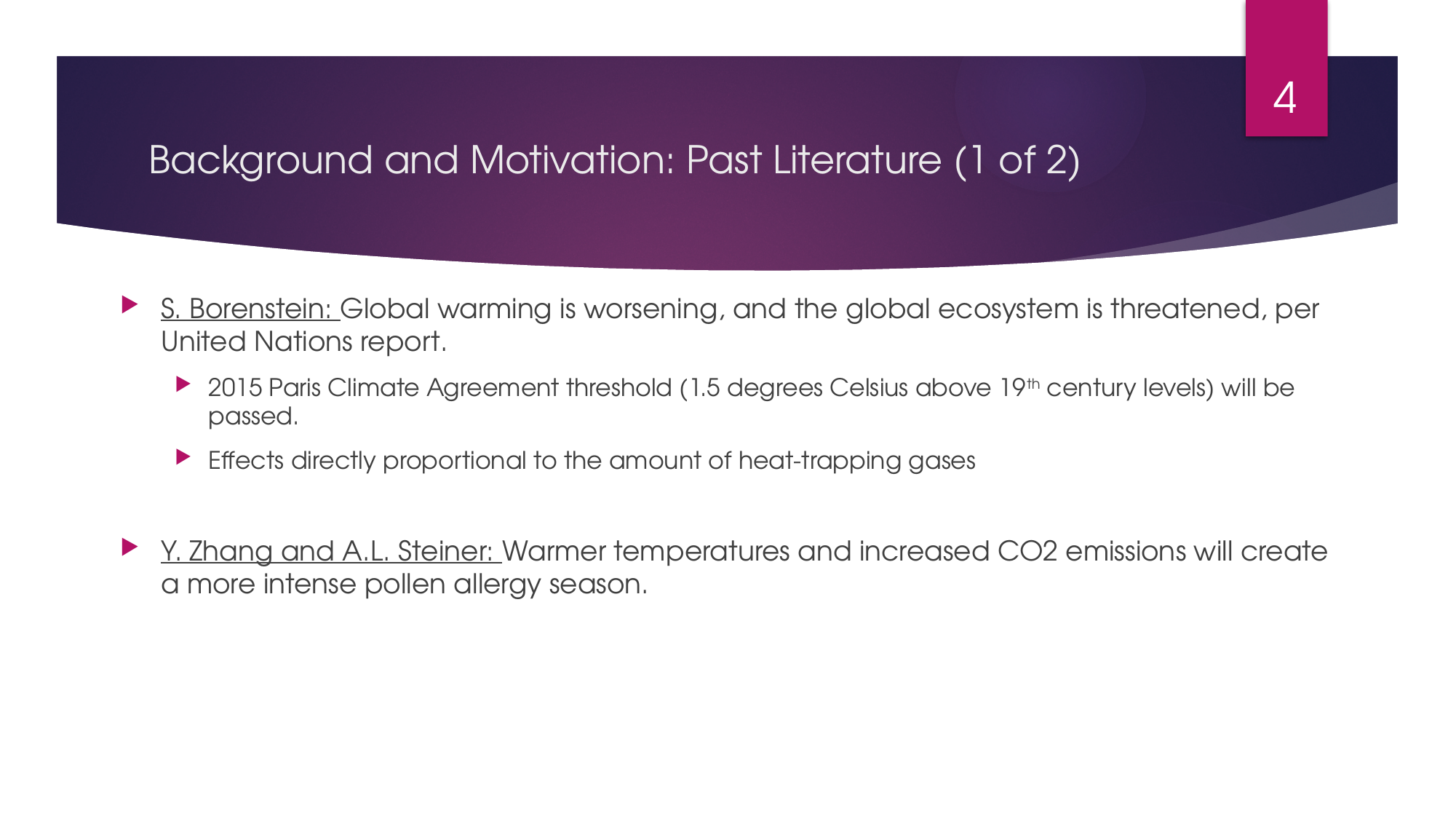

4
# Background and Motivation: Past Literature (1 of 2)
S. Borenstein: Global warming is worsening, and the global ecosystem is threatened, per United Nations report.
2015 Paris Climate Agreement threshold (1.5 degrees Celsius above 19th century levels) will be passed.
Effects directly proportional to the amount of heat-trapping gases

Y. Zhang and A.L. Steiner: Warmer temperatures and increased CO2 emissions will create a more intense pollen allergy season.